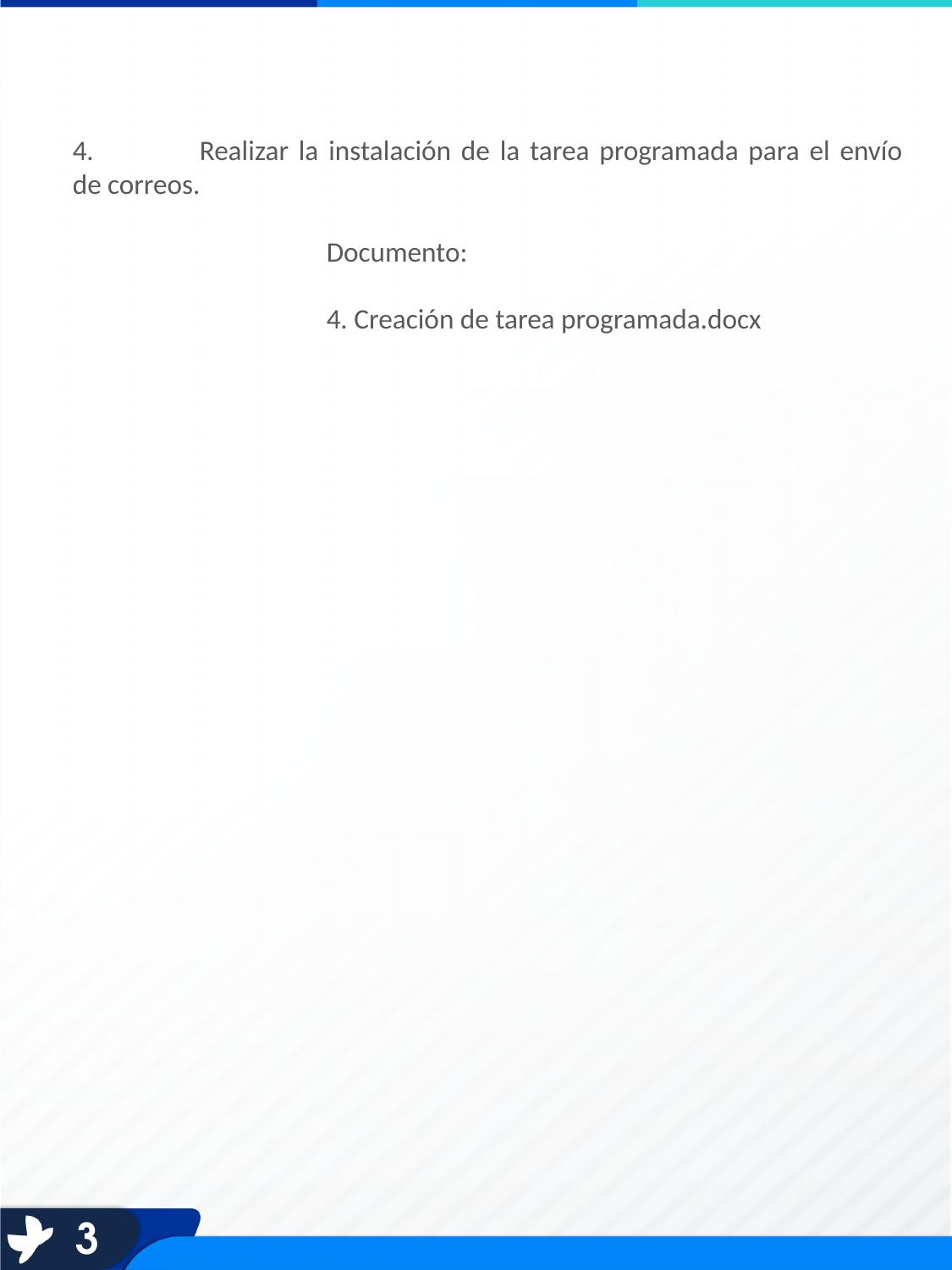

4.	Realizar la instalación de la tarea programada para el envío de correos.

		Documento:

		4. Creación de tarea programada.docx

3